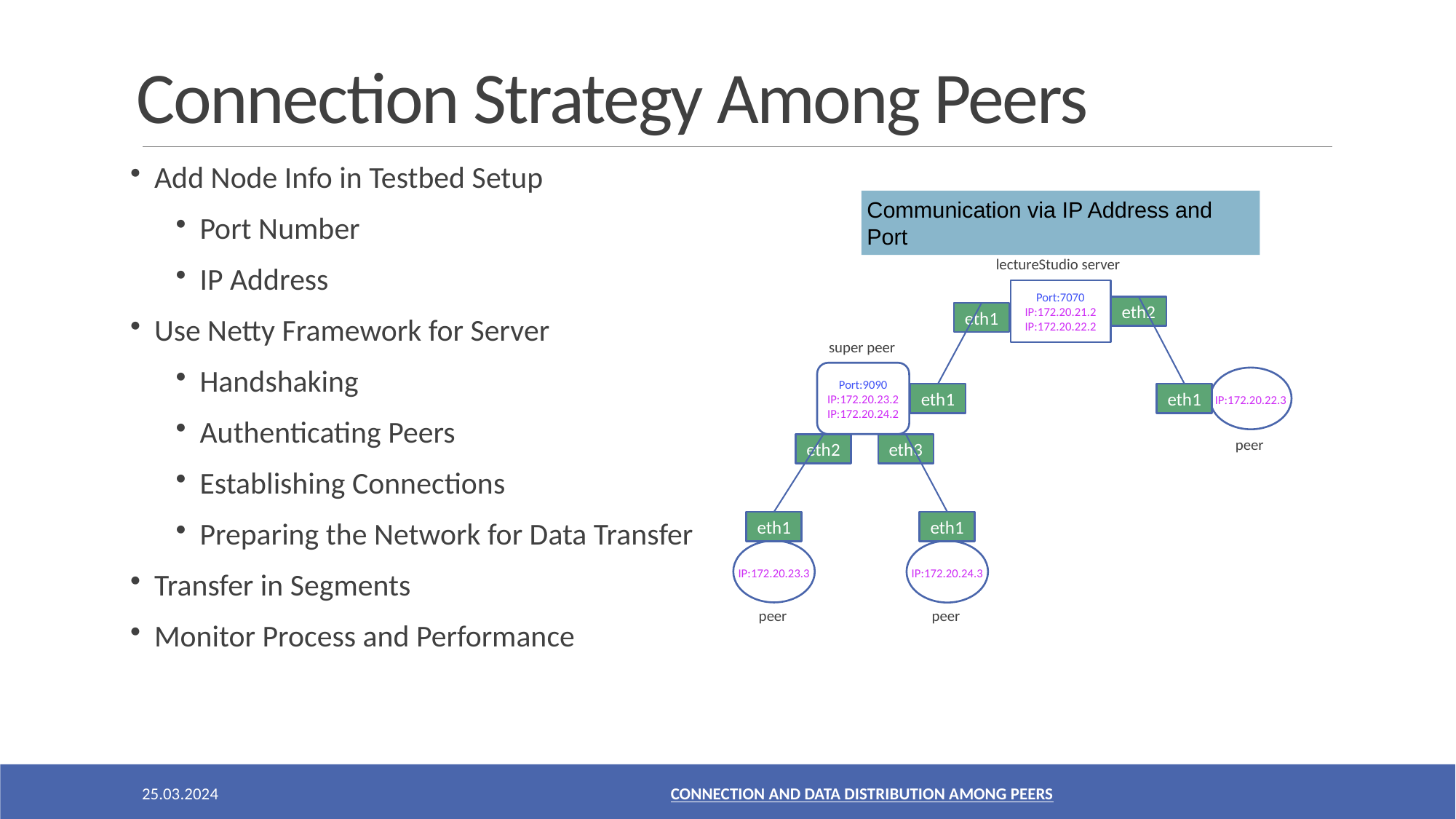

# Connection Strategy Among Peers
Add Node Info in Testbed Setup
Port Number
IP Address
Use Netty Framework for Server
Handshaking
Authenticating Peers
Establishing Connections
Preparing the Network for Data Transfer
Transfer in Segments
Monitor Process and Performance
Communication via IP Address and Port
lectureStudio server

Port:7070
IP:172.20.21.2
IP:172.20.22.2
eth2
eth1
super peer

Port:9090
IP:172.20.23.2
IP:172.20.24.2
eth1
eth1
IP:172.20.22.3
eth2
eth3
peer
eth1
eth1

IP:172.20.23.3
IP:172.20.24.3
peer
peer
12
25.03.2024
Connection and data distribution among peers